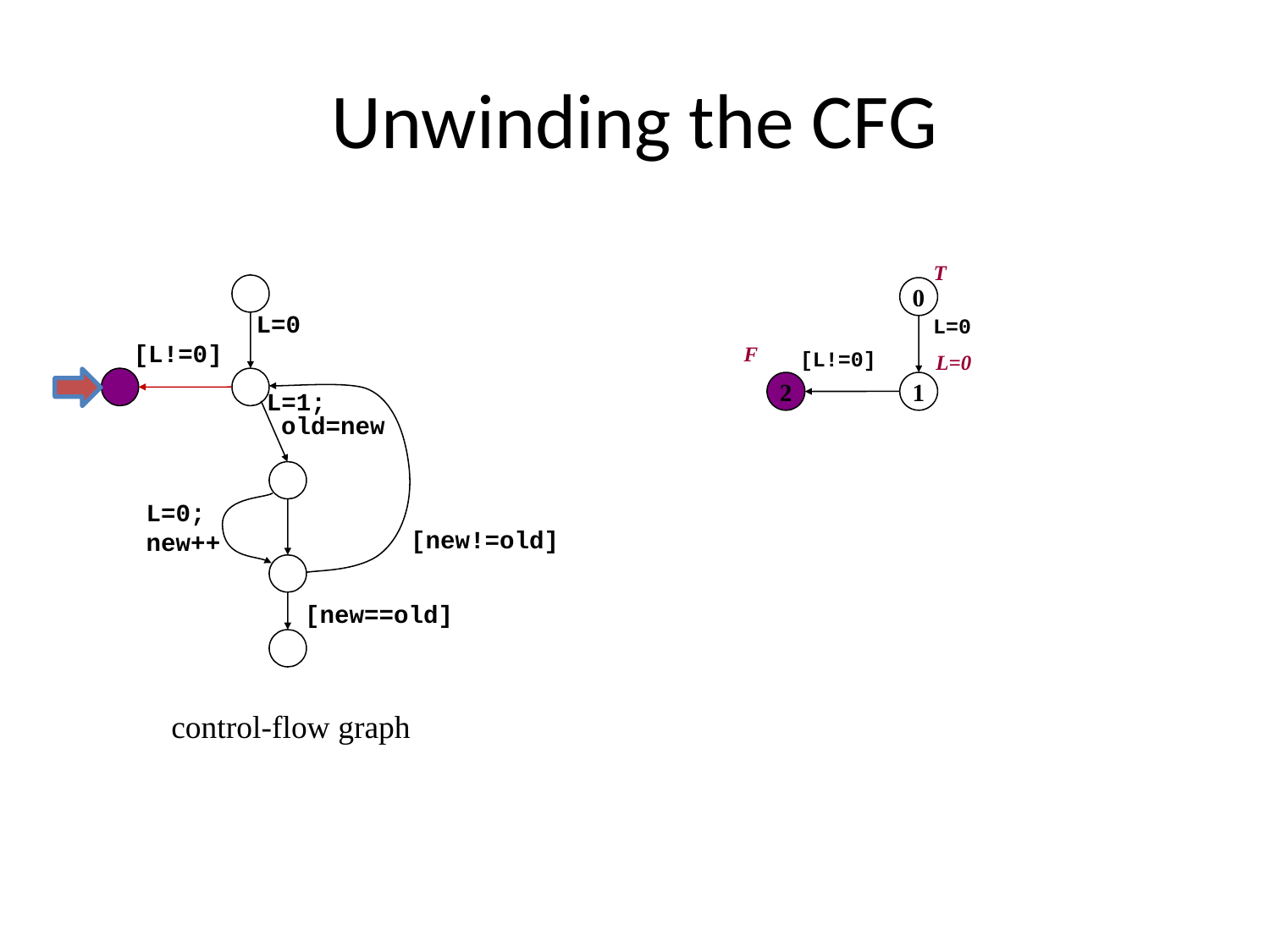

# Unwinding the CFG
T

0
L=0
L=0

[L!=0]
F
[L!=0]
L=0

2
1

L=1;
 old=new

 L=0;
 new++

[new!=old]

[new==old]

control-flow graph